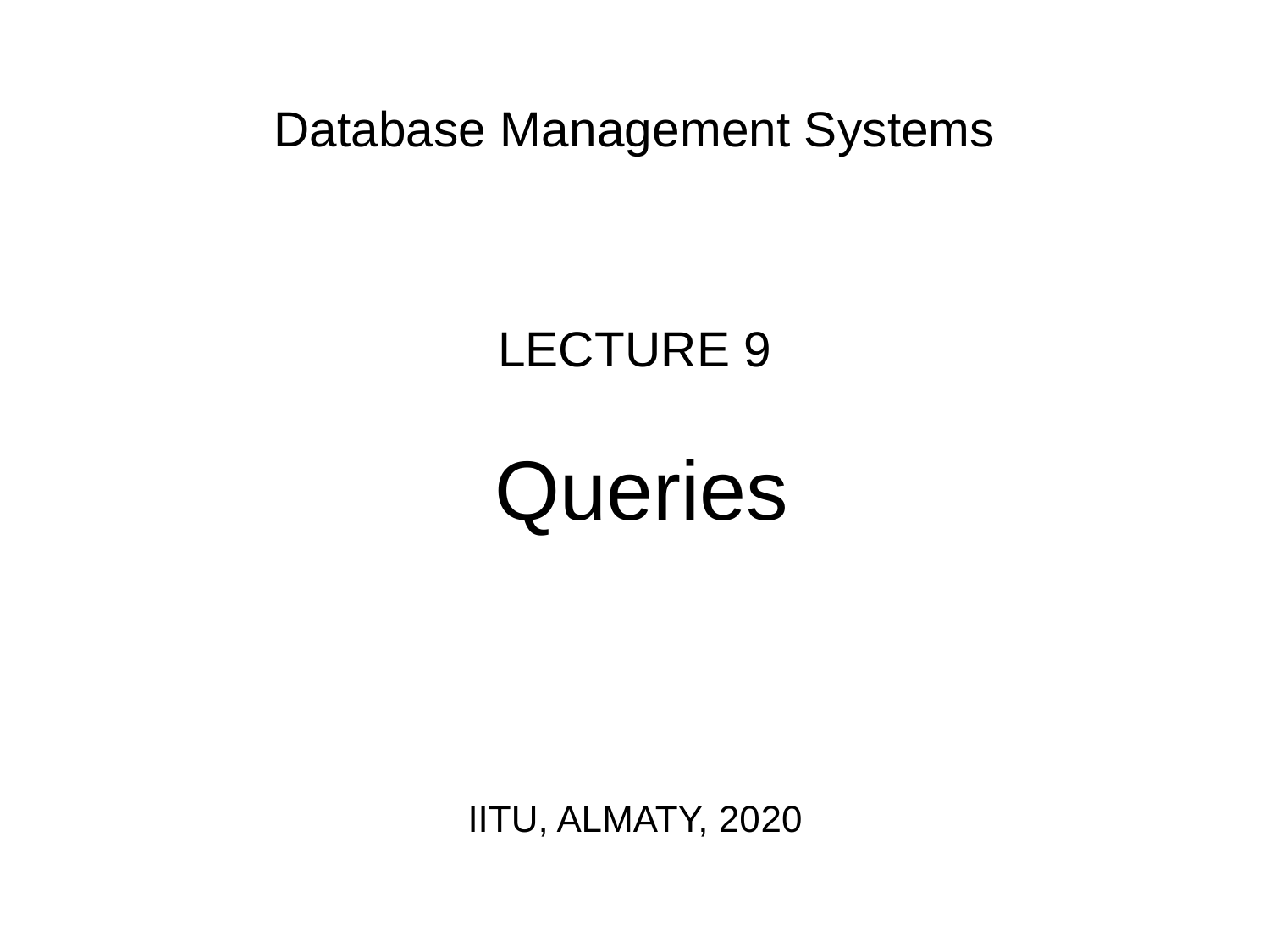

Database Management Systems
LECTURE 9
 Queries

IITU, ALMATY, 2020